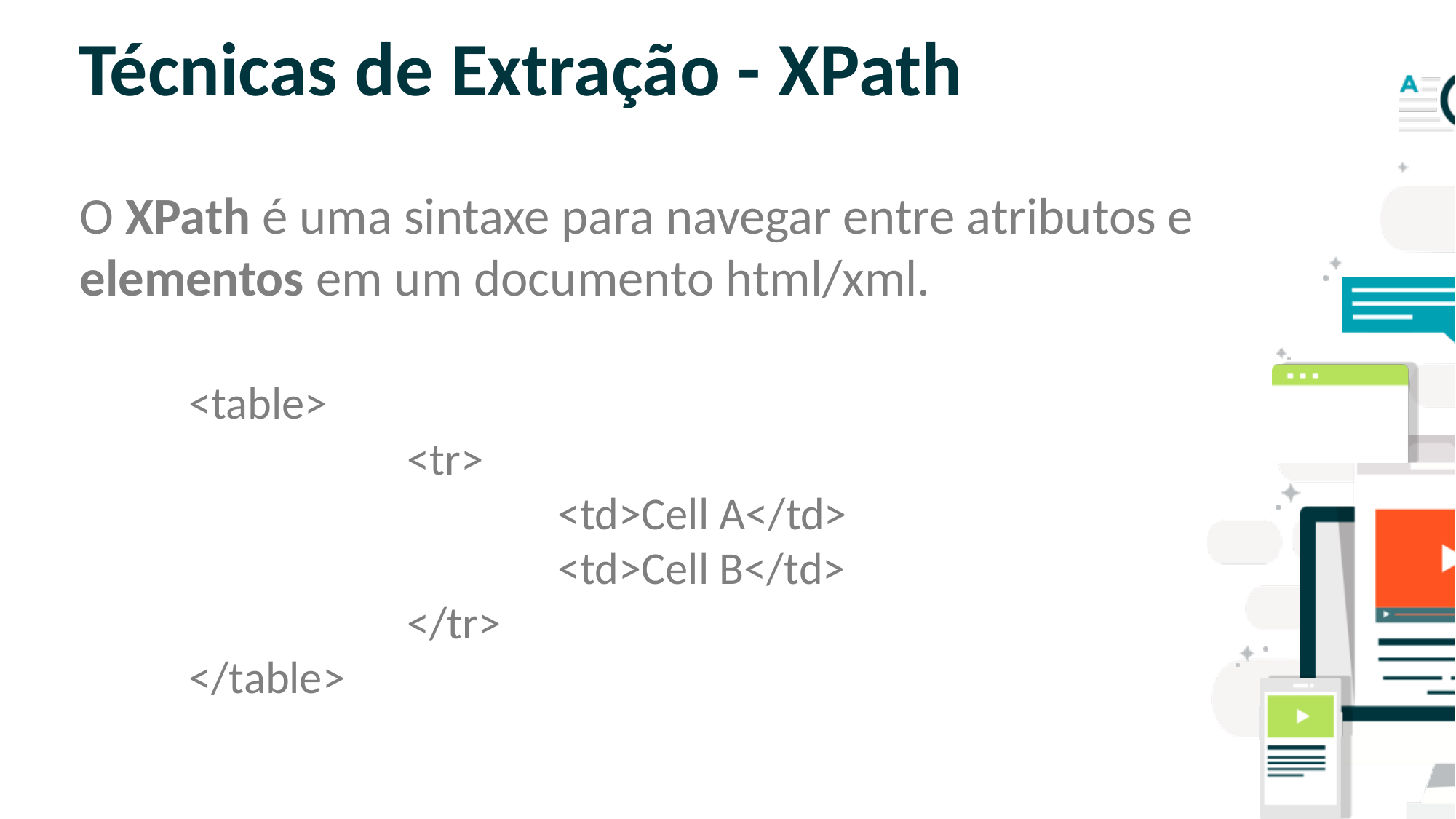

# Técnicas de Extração - XPath
O XPath é uma sintaxe para navegar entre atributos e elementos em um documento html/xml.
	<table>
			<tr>
				    <td>Cell A</td>
				    <td>Cell B</td>
			</tr>
	</table>
SLIDE PARA TEXTO CORRIDO
OBS: NÃO É ACONSELHÁVEL COLOCAR
MUITO TEXTO NOS SLIDES